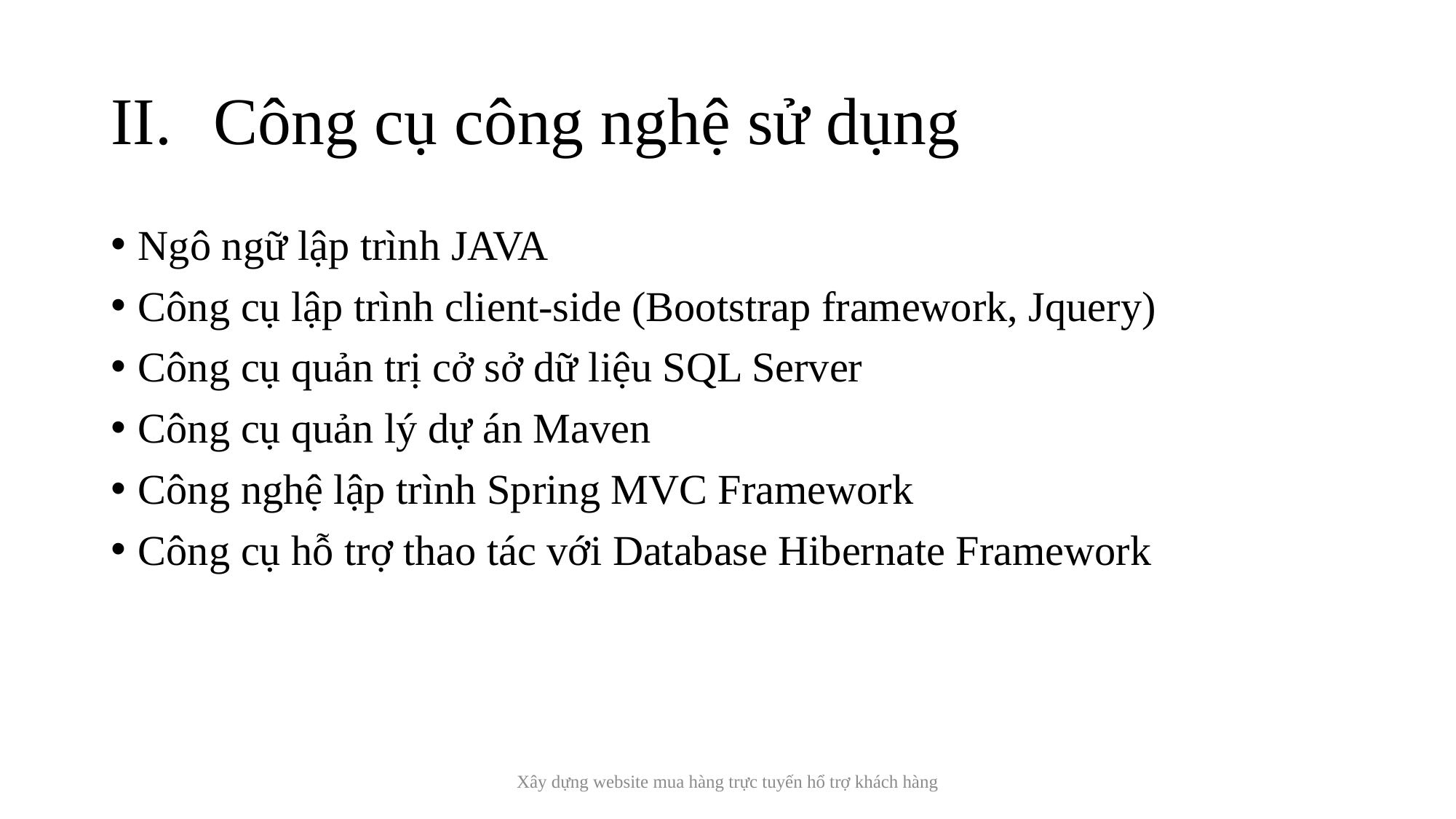

# Công cụ công nghệ sử dụng
Ngô ngữ lập trình JAVA
Công cụ lập trình client-side (Bootstrap framework, Jquery)
Công cụ quản trị cở sở dữ liệu SQL Server
Công cụ quản lý dự án Maven
Công nghệ lập trình Spring MVC Framework
Công cụ hỗ trợ thao tác với Database Hibernate Framework
Xây dựng website mua hàng trực tuyến hổ trợ khách hàng